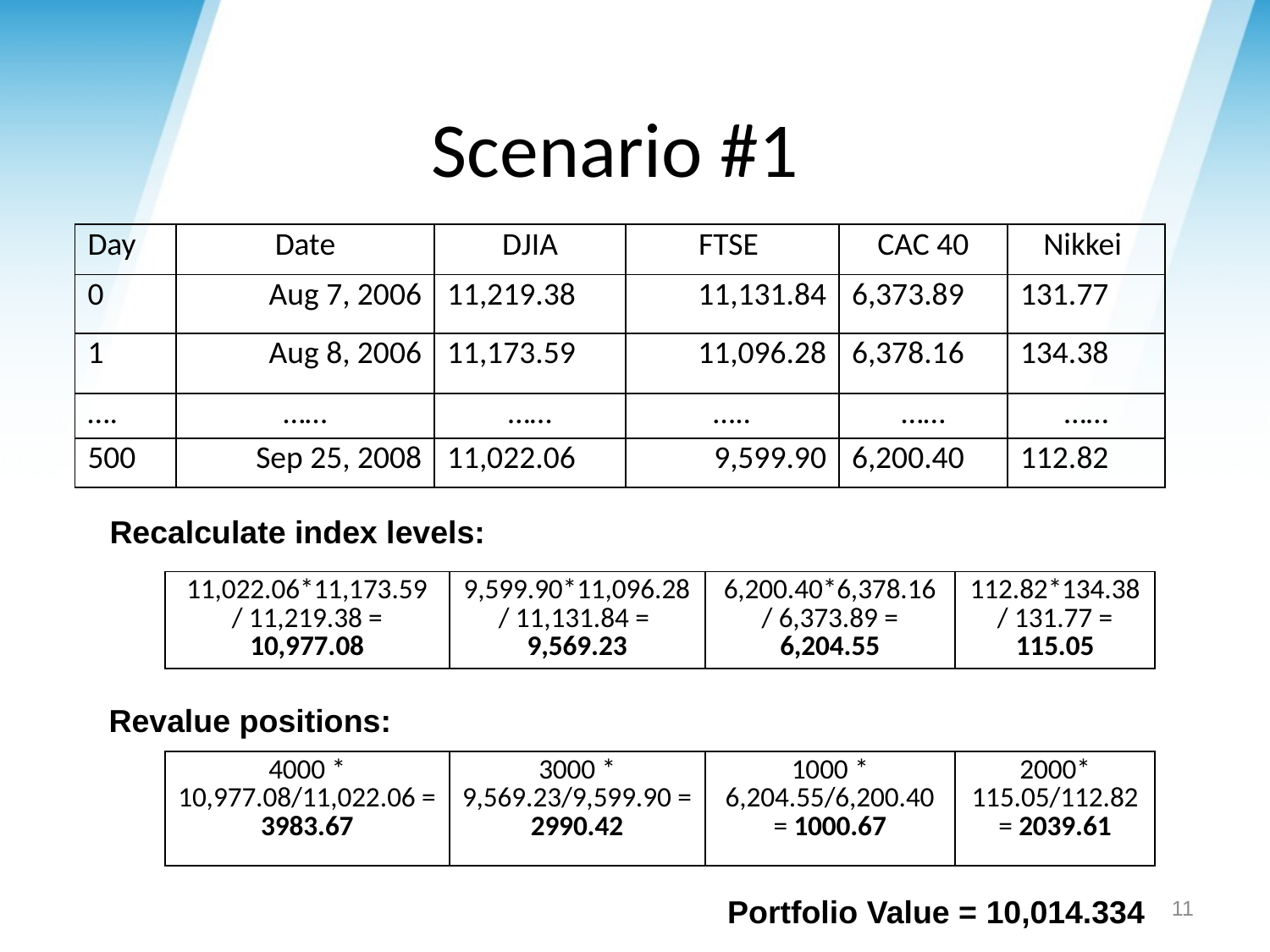

# Scenario #1
| Day | Date | DJIA | FTSE | CAC 40 | Nikkei |
| --- | --- | --- | --- | --- | --- |
| 0 | Aug 7, 2006 | 11,219.38 | 11,131.84 | 6,373.89 | 131.77 |
| 1 | Aug 8, 2006 | 11,173.59 | 11,096.28 | 6,378.16 | 134.38 |
| …. | …… | …… | ….. | …… | …… |
| 500 | Sep 25, 2008 | 11,022.06 | 9,599.90 | 6,200.40 | 112.82 |
Recalculate index levels:
| 11,022.06\*11,173.59 / 11,219.38 = 10,977.08 | 9,599.90\*11,096.28 / 11,131.84 = 9,569.23 | 6,200.40\*6,378.16 / 6,373.89 = 6,204.55 | 112.82\*134.38 / 131.77 = 115.05 |
| --- | --- | --- | --- |
Revalue positions:
| 4000 \* 10,977.08/11,022.06 = 3983.67 | 3000 \* 9,569.23/9,599.90 = 2990.42 | 1000 \* 6,204.55/6,200.40 = 1000.67 | 2000\* 115.05/112.82 = 2039.61 |
| --- | --- | --- | --- |
11
Portfolio Value = 10,014.334